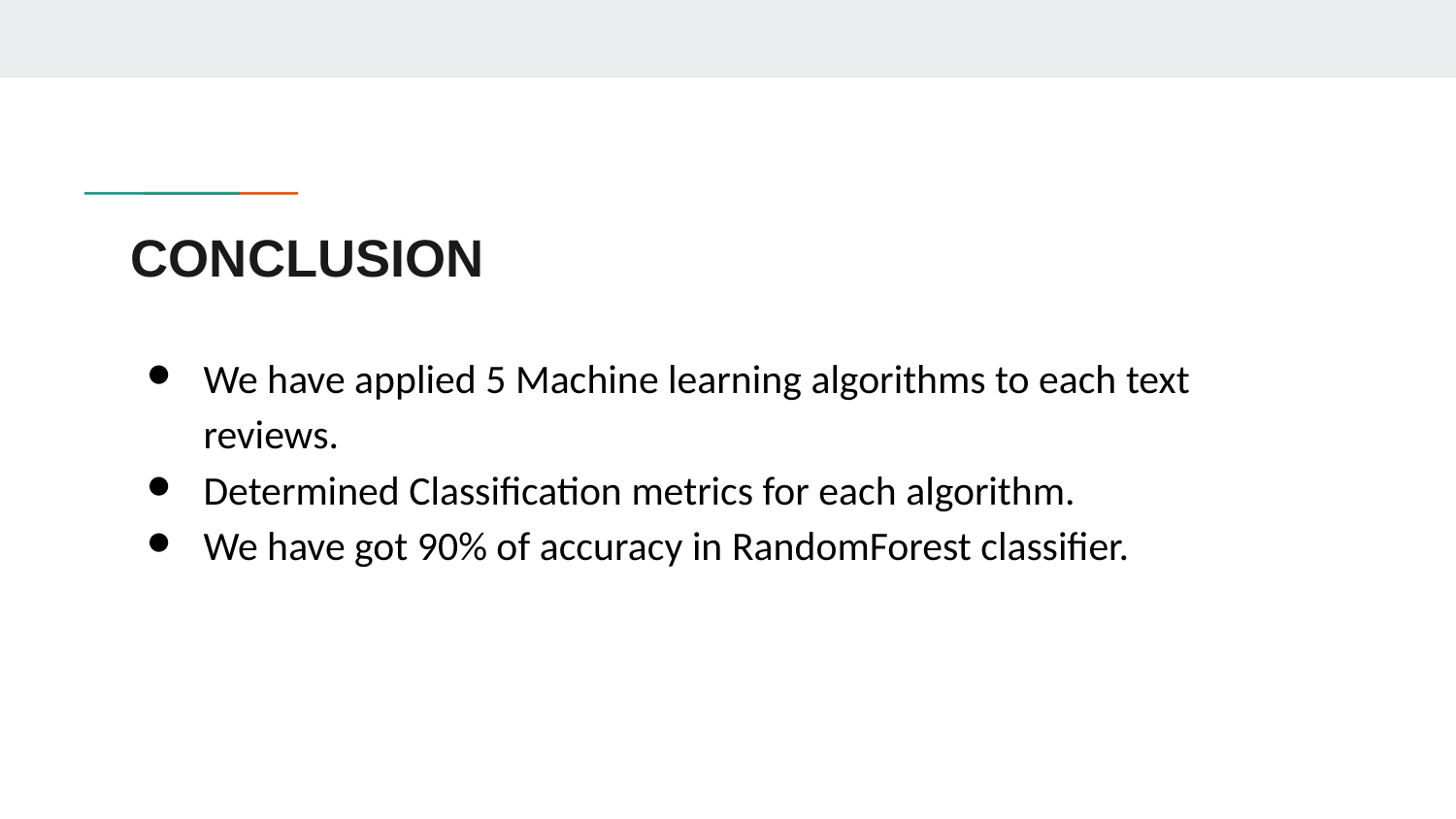

# CONCLUSION
We have applied 5 Machine learning algorithms to each text reviews.
Determined Classification metrics for each algorithm.
We have got 90% of accuracy in RandomForest classifier.